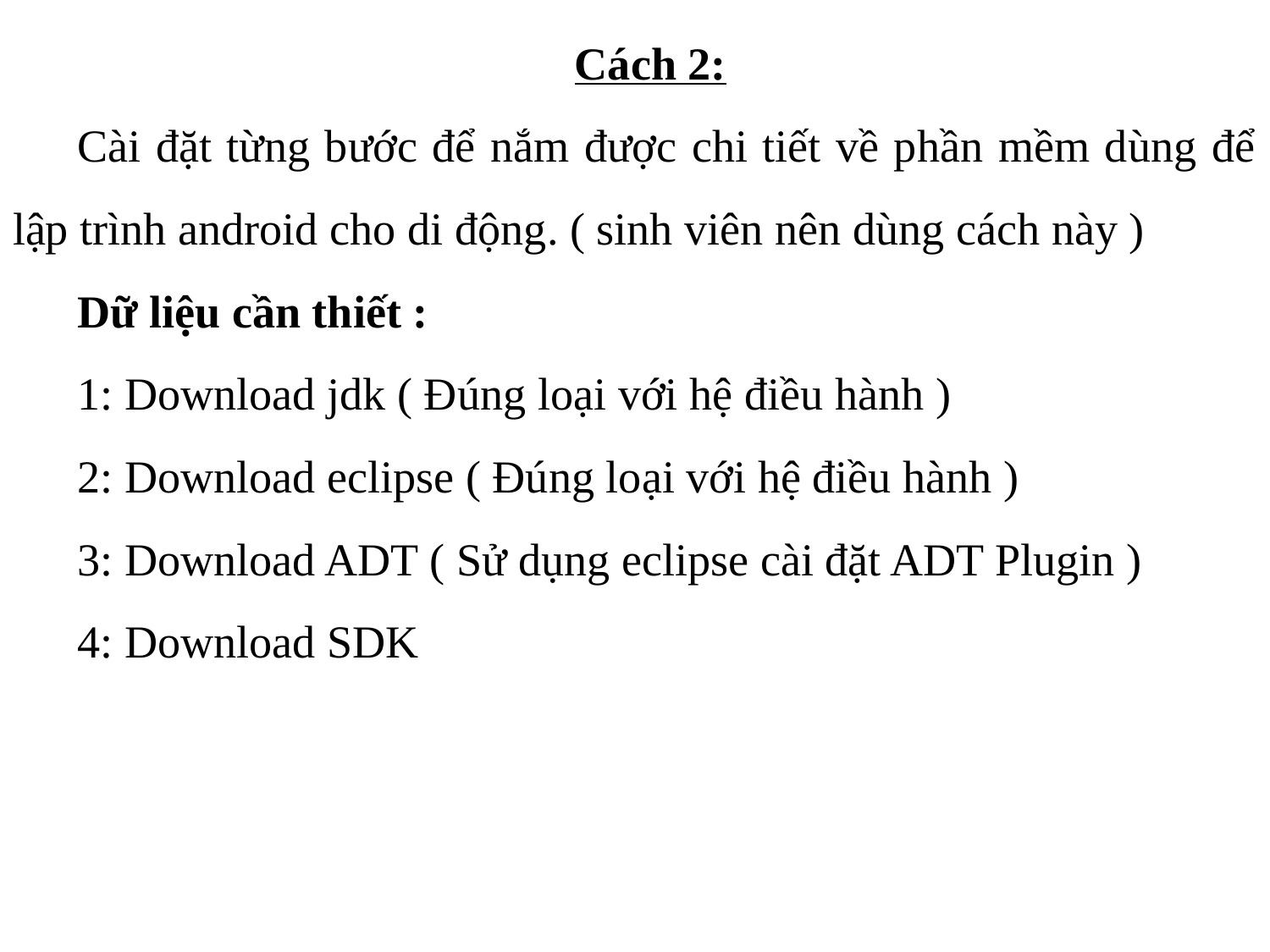

Cách 2:
Cài đặt từng bước để nắm được chi tiết về phần mềm dùng để lập trình android cho di động. ( sinh viên nên dùng cách này )
Dữ liệu cần thiết :
1: Download jdk ( Đúng loại với hệ điều hành )
2: Download eclipse ( Đúng loại với hệ điều hành )
3: Download ADT ( Sử dụng eclipse cài đặt ADT Plugin )
4: Download SDK